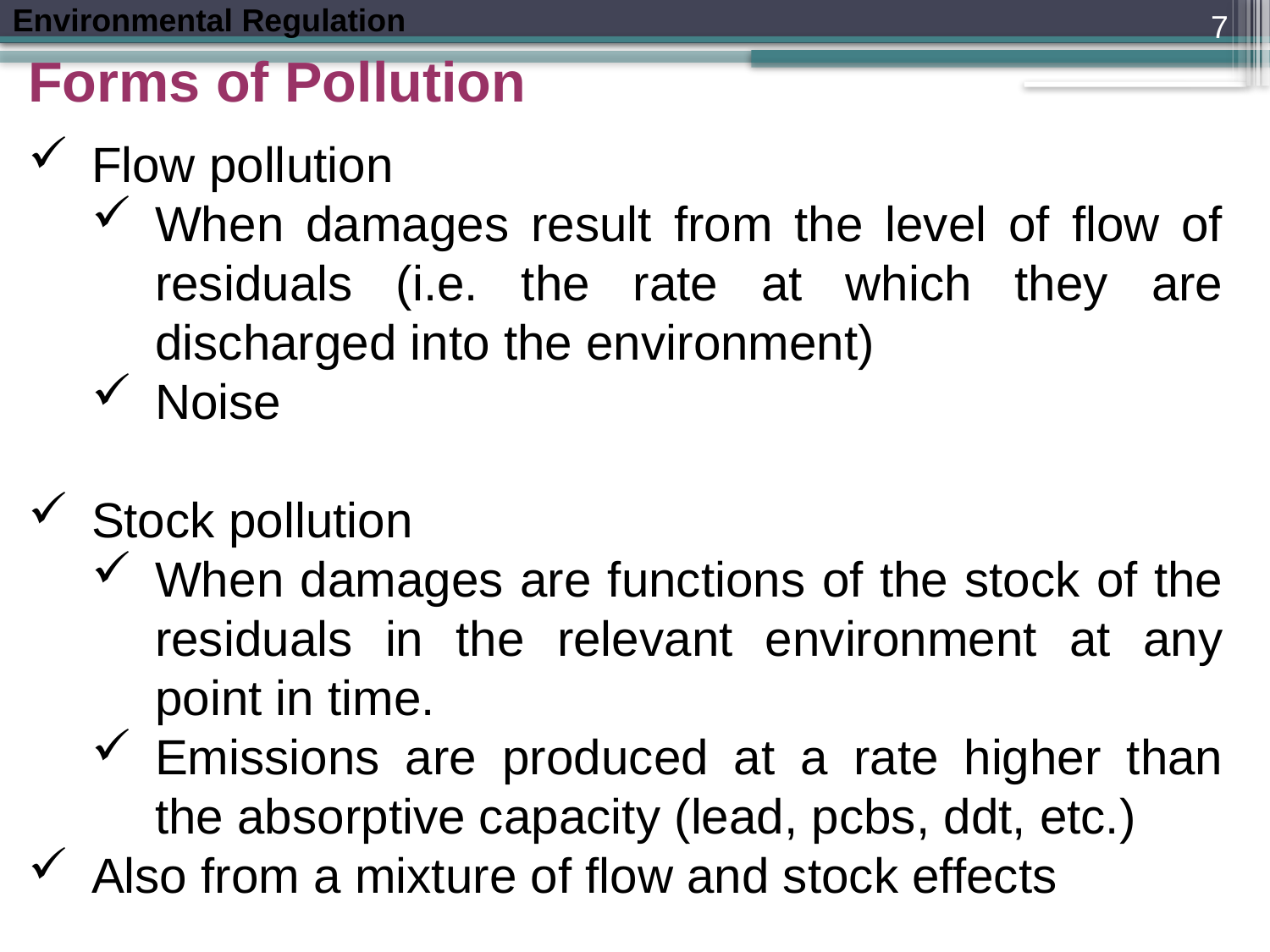

7
Forms of Pollution
Flow pollution
When damages result from the level of flow of residuals (i.e. the rate at which they are discharged into the environment)
Noise

Stock pollution
When damages are functions of the stock of the residuals in the relevant environment at any point in time.
Emissions are produced at a rate higher than the absorptive capacity (lead, pcbs, ddt, etc.)
Also from a mixture of flow and stock effects